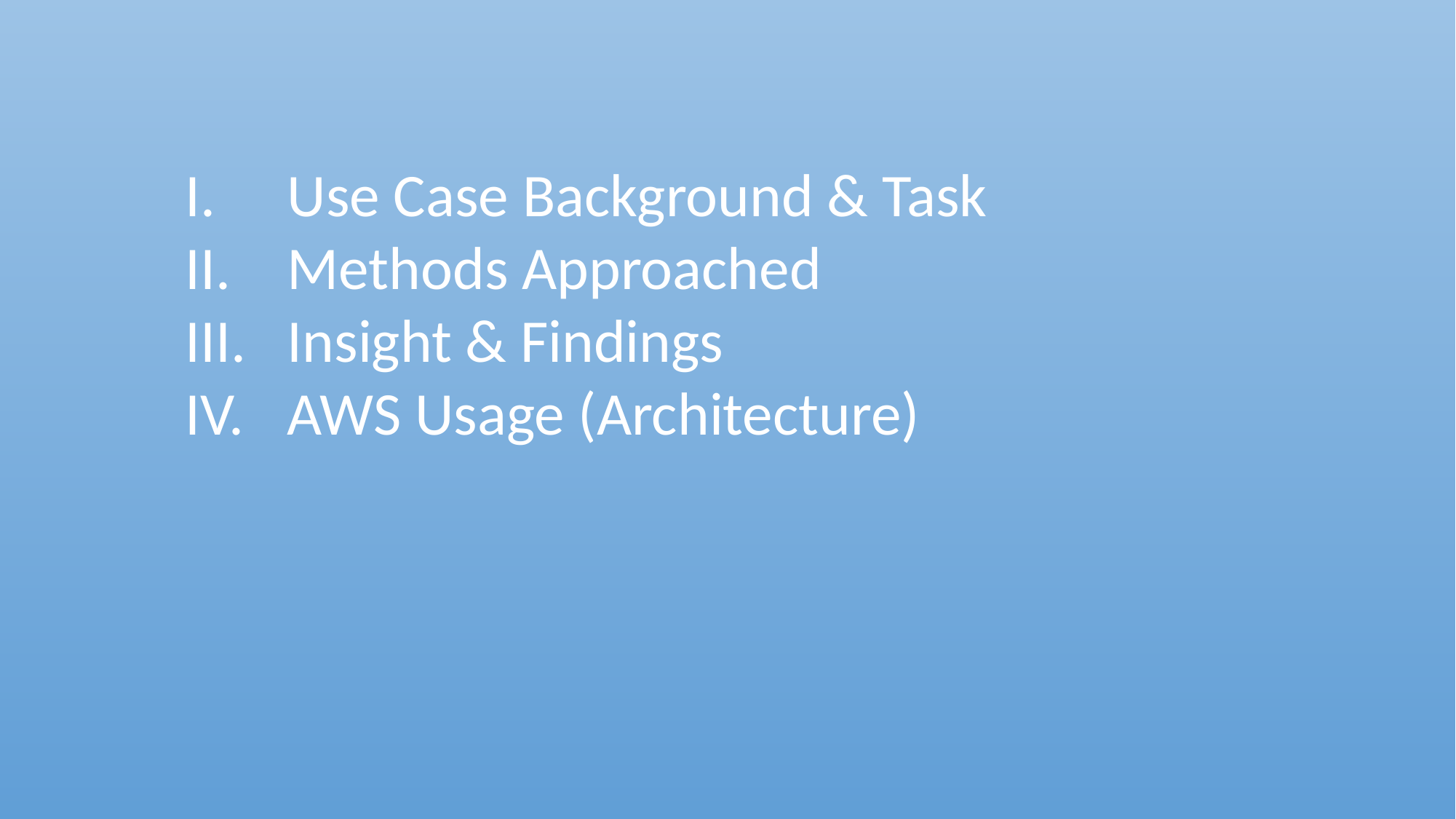

Use Case Background & Task
Methods Approached
Insight & Findings
AWS Usage (Architecture)